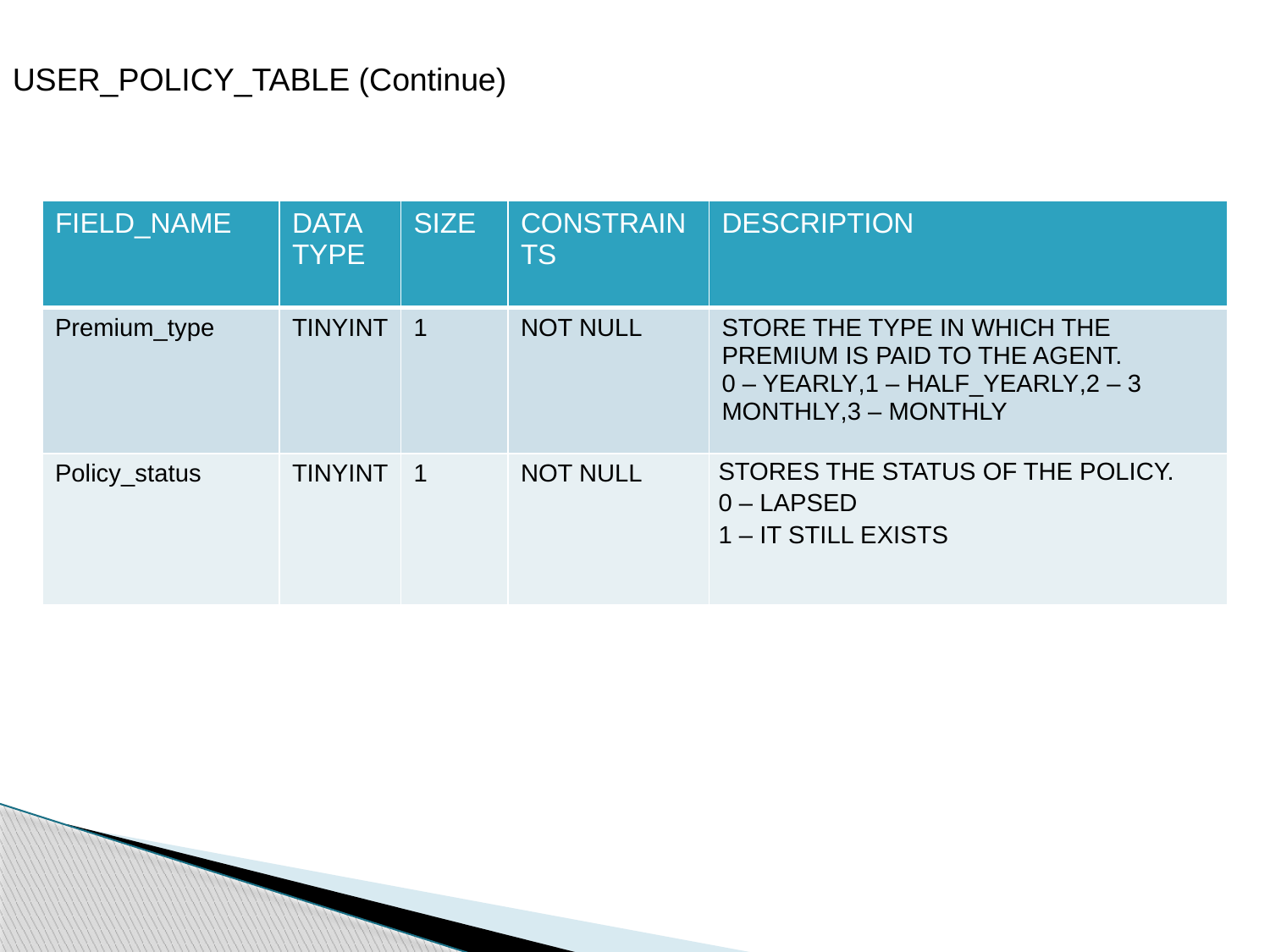

USER_POLICY_TABLE (Continue)
| FIELD\_NAME | DATA TYPE | SIZE | CONSTRAINTS | DESCRIPTION |
| --- | --- | --- | --- | --- |
| Premium\_type | TINYINT | 1 | NOT NULL | STORE THE TYPE IN WHICH THE PREMIUM IS PAID TO THE AGENT. 0 – YEARLY,1 – HALF\_YEARLY,2 – 3 MONTHLY,3 – MONTHLY |
| Policy\_status | TINYINT | 1 | NOT NULL | STORES THE STATUS OF THE POLICY. 0 – LAPSED 1 – IT STILL EXISTS |